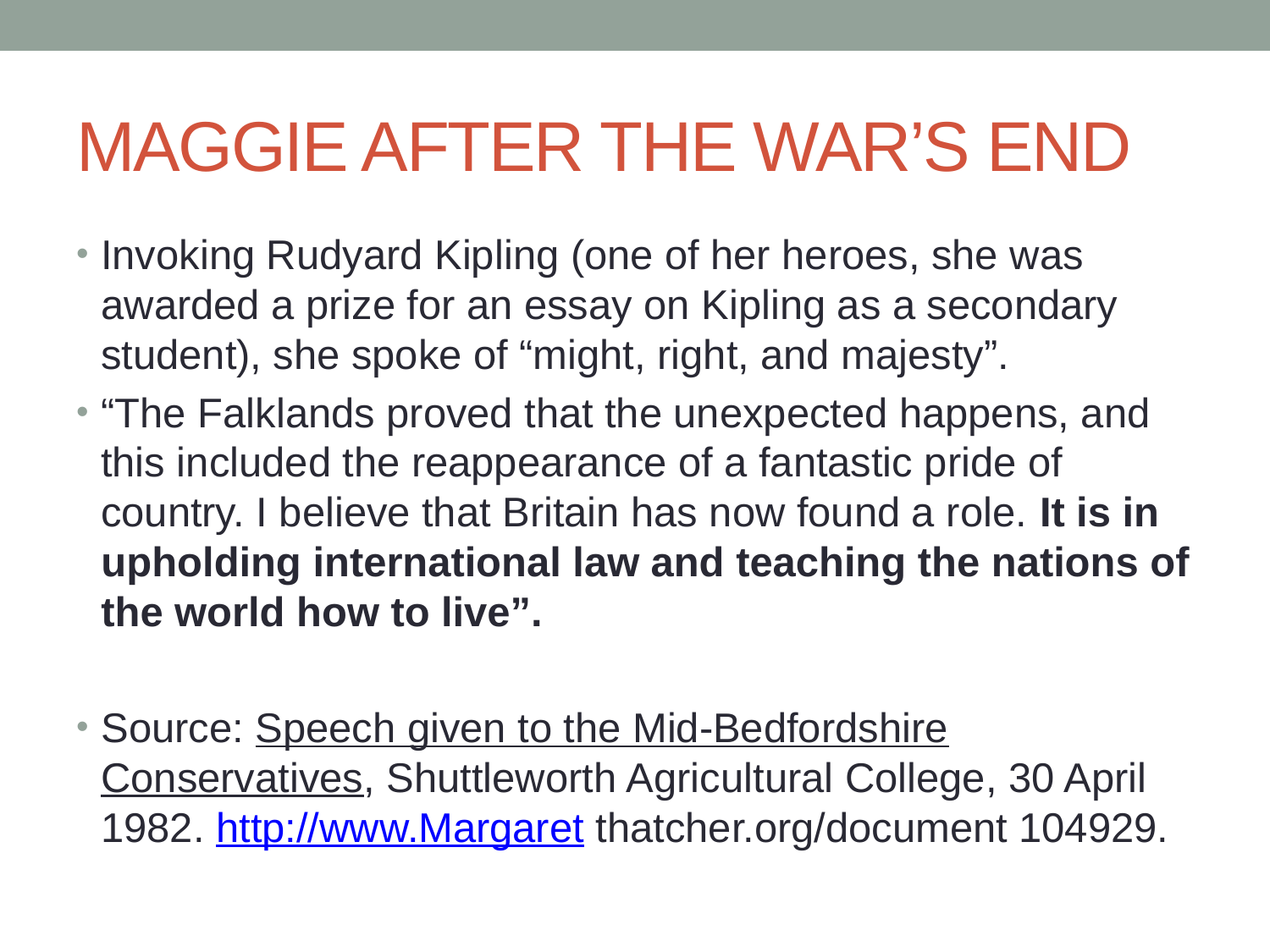

# MAGGIE AFTER THE WAR’S END
Invoking Rudyard Kipling (one of her heroes, she was awarded a prize for an essay on Kipling as a secondary student), she spoke of “might, right, and majesty”.
“The Falklands proved that the unexpected happens, and this included the reappearance of a fantastic pride of country. I believe that Britain has now found a role. It is in upholding international law and teaching the nations of the world how to live”.

Source: Speech given to the Mid-Bedfordshire Conservatives, Shuttleworth Agricultural College, 30 April 1982. http://www.Margaret thatcher.org/document 104929.